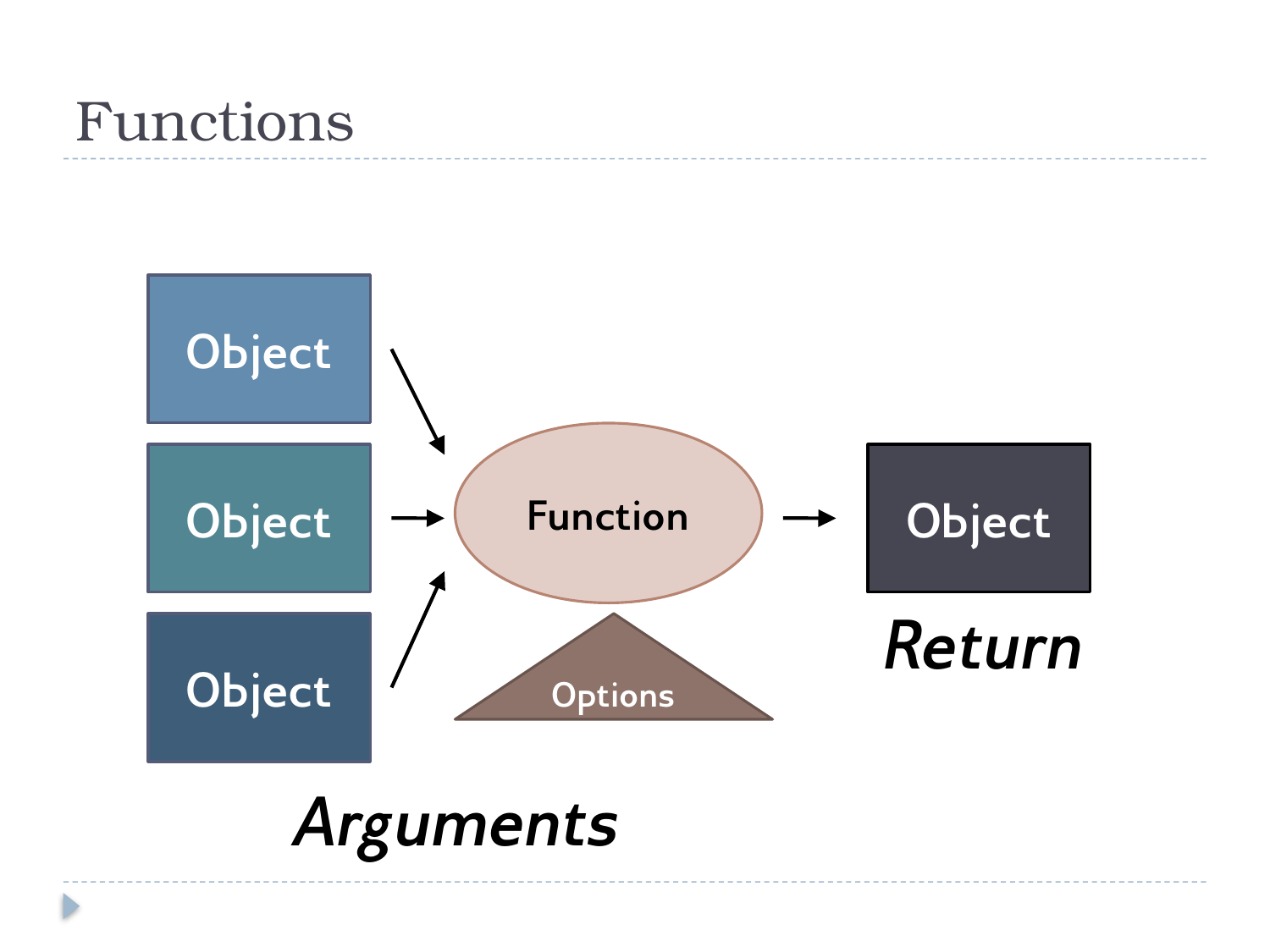

# Functions
Object
Function
Object
Object
Return
Object
Options
Arguments